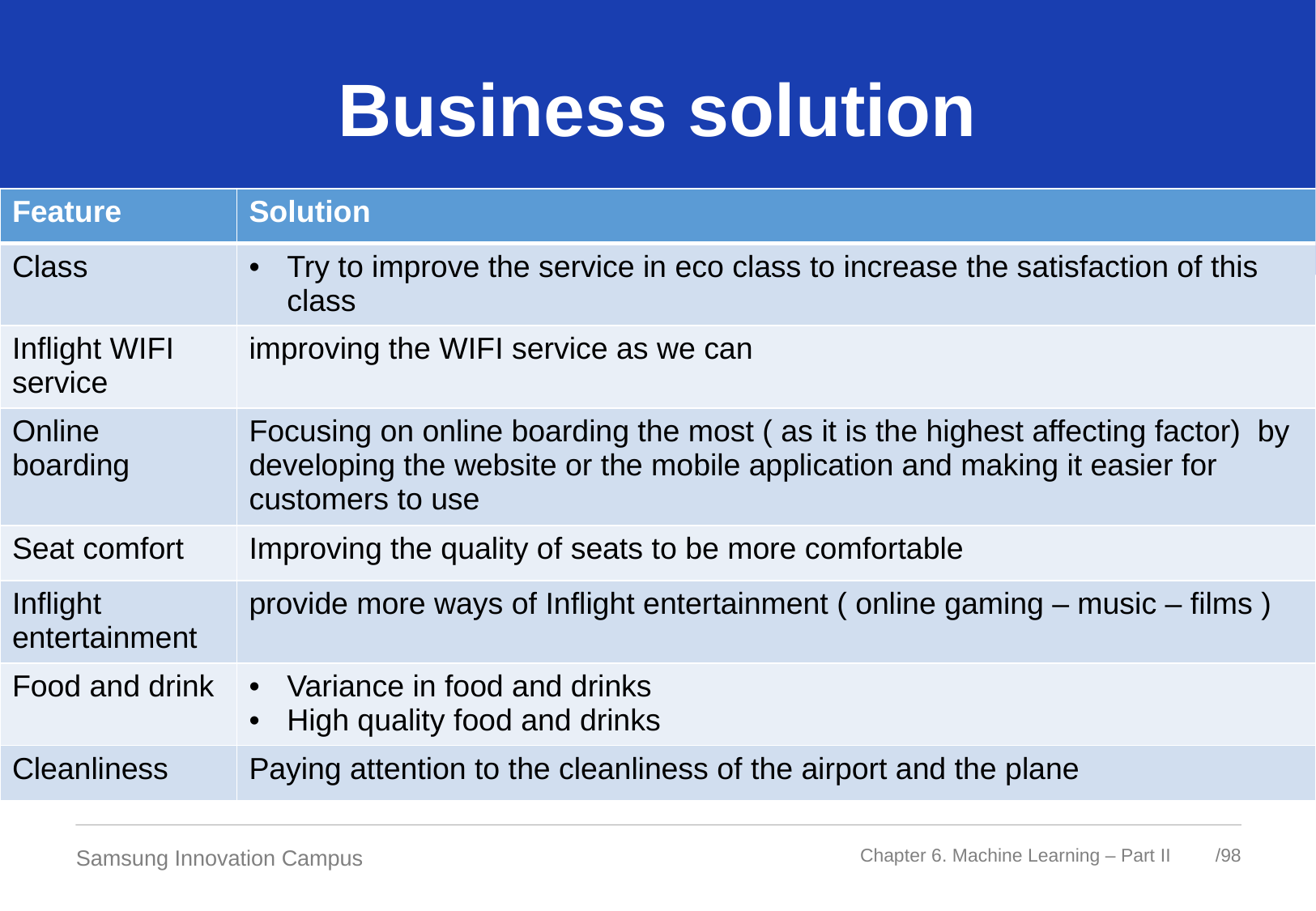

# Business solution
| Feature | Solution |
| --- | --- |
| Class | Try to improve the service in eco class to increase the satisfaction of this class |
| Inflight WIFI service | improving the WIFI service as we can |
| Online boarding | Focusing on online boarding the most ( as it is the highest affecting factor) by developing the website or the mobile application and making it easier for customers to use |
| Seat comfort | Improving the quality of seats to be more comfortable |
| Inflight entertainment | provide more ways of Inflight entertainment ( online gaming – music – films ) |
| Food and drink | Variance in food and drinks High quality food and drinks |
| Cleanliness | Paying attention to the cleanliness of the airport and the plane |